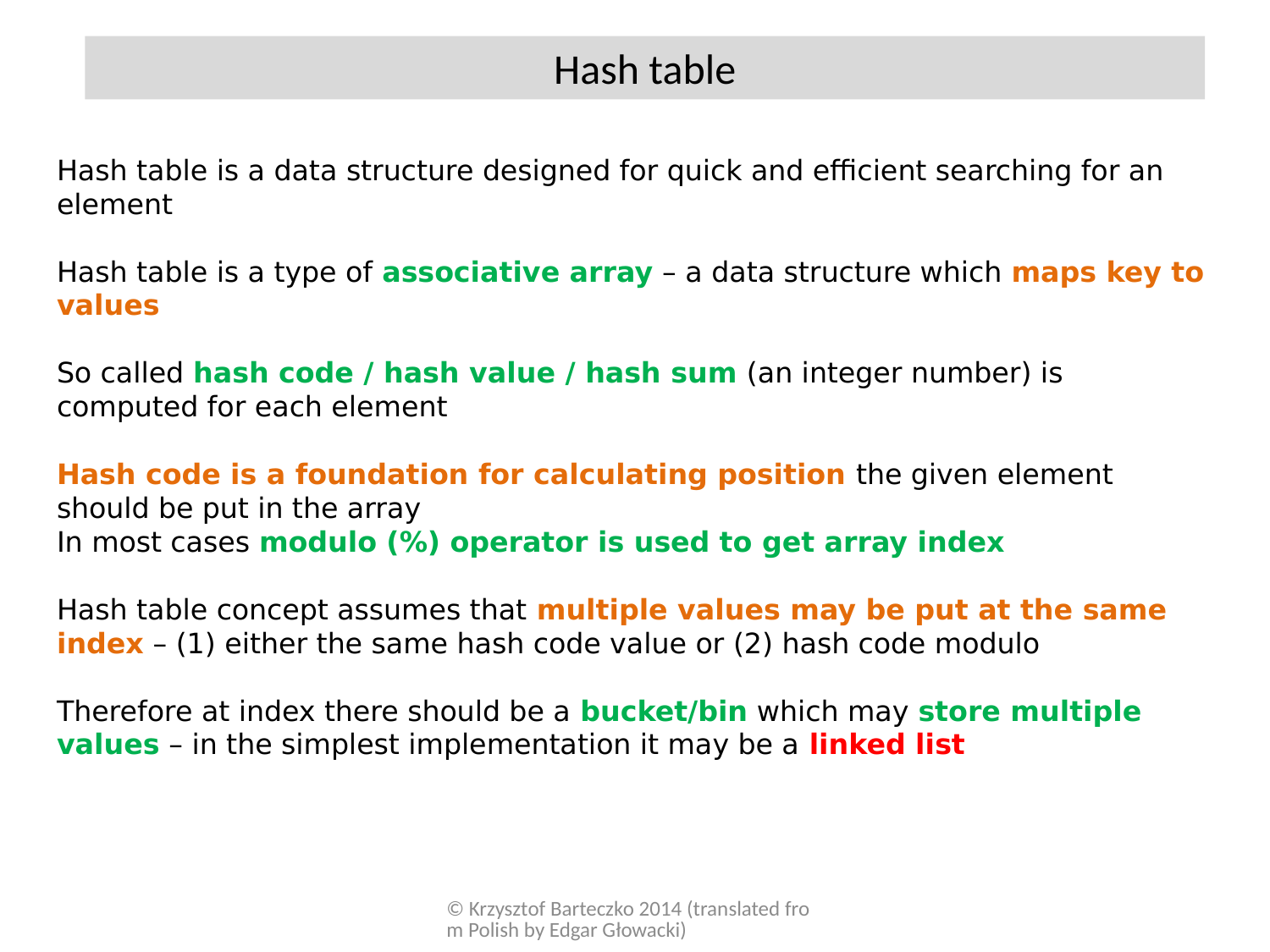

Hash table
Hash table is a data structure designed for quick and efficient searching for an element

Hash table is a type of associative array – a data structure which maps key to values

So called hash code / hash value / hash sum (an integer number) is computed for each element

Hash code is a foundation for calculating position the given element should be put in the array
In most cases modulo (%) operator is used to get array index

Hash table concept assumes that multiple values may be put at the same index – (1) either the same hash code value or (2) hash code modulo

Therefore at index there should be a bucket/bin which may store multiple values – in the simplest implementation it may be a linked list
© Krzysztof Barteczko 2014 (translated from Polish by Edgar Głowacki)